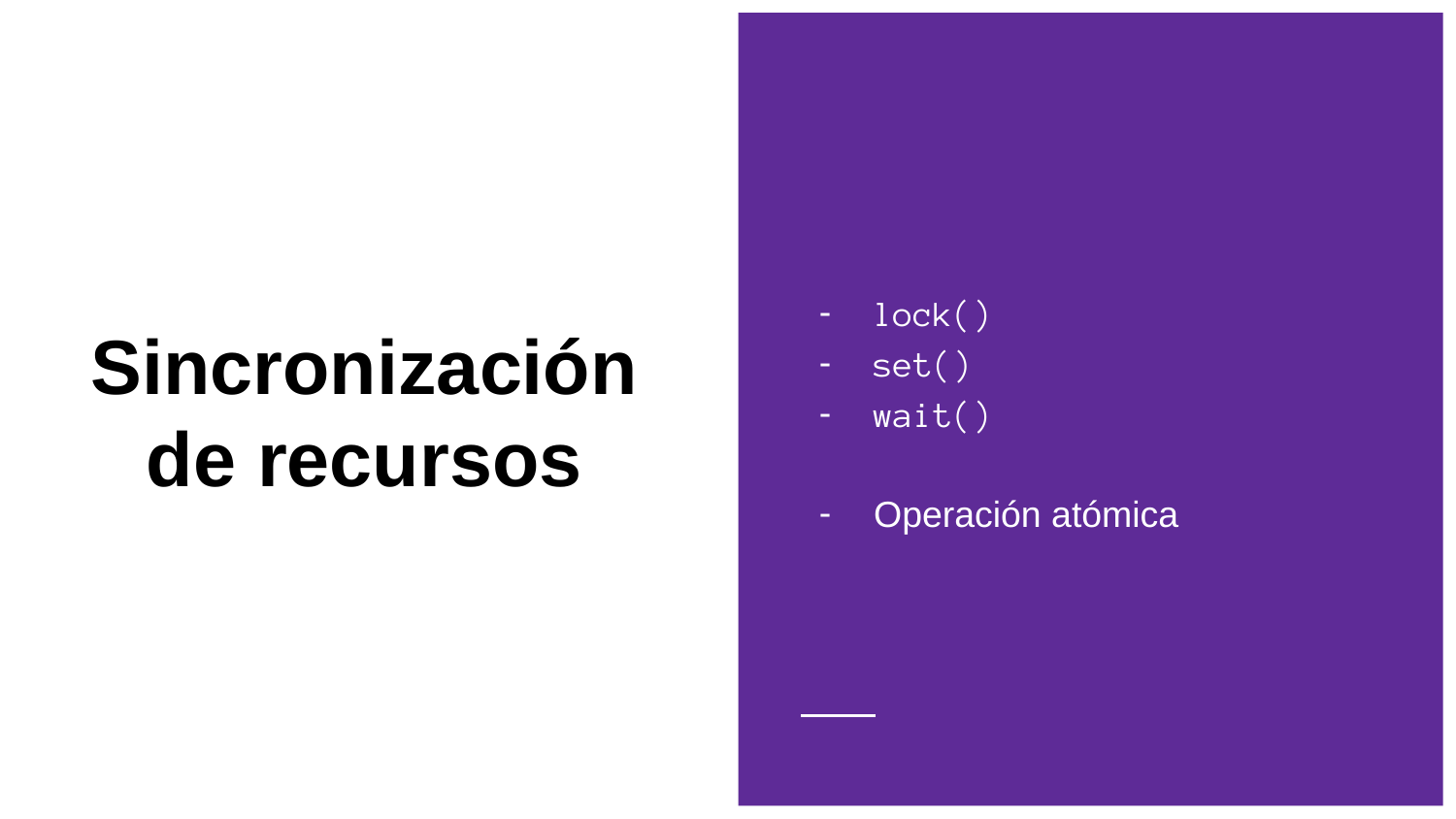

lock()
set()
wait()

Operación atómica
# Sincronización de recursos